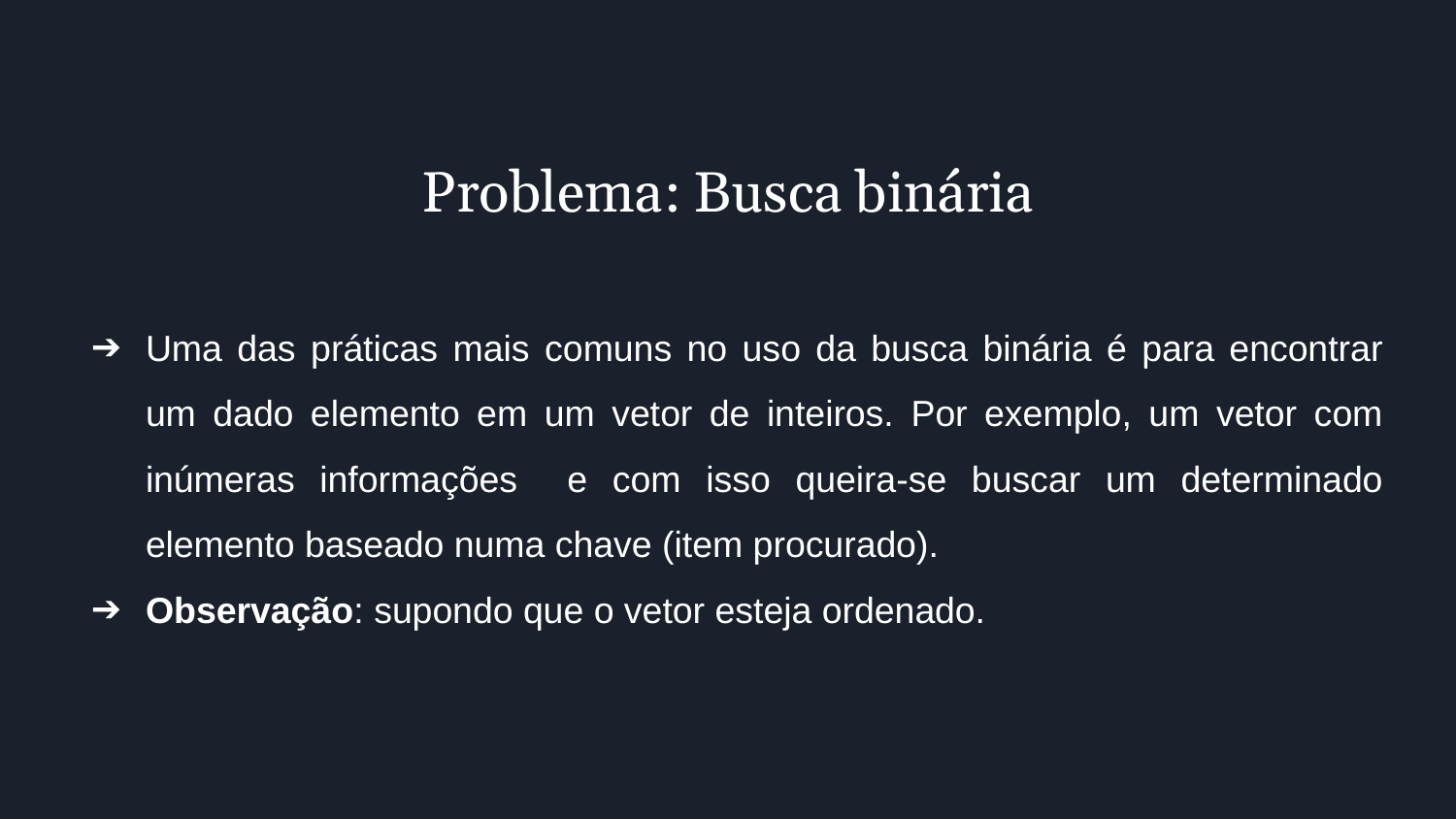

Problema: Busca binária
Uma das práticas mais comuns no uso da busca binária é para encontrar um dado elemento em um vetor de inteiros. Por exemplo, um vetor com inúmeras informações  e com isso queira-se buscar um determinado elemento baseado numa chave (item procurado).
Observação: supondo que o vetor esteja ordenado.